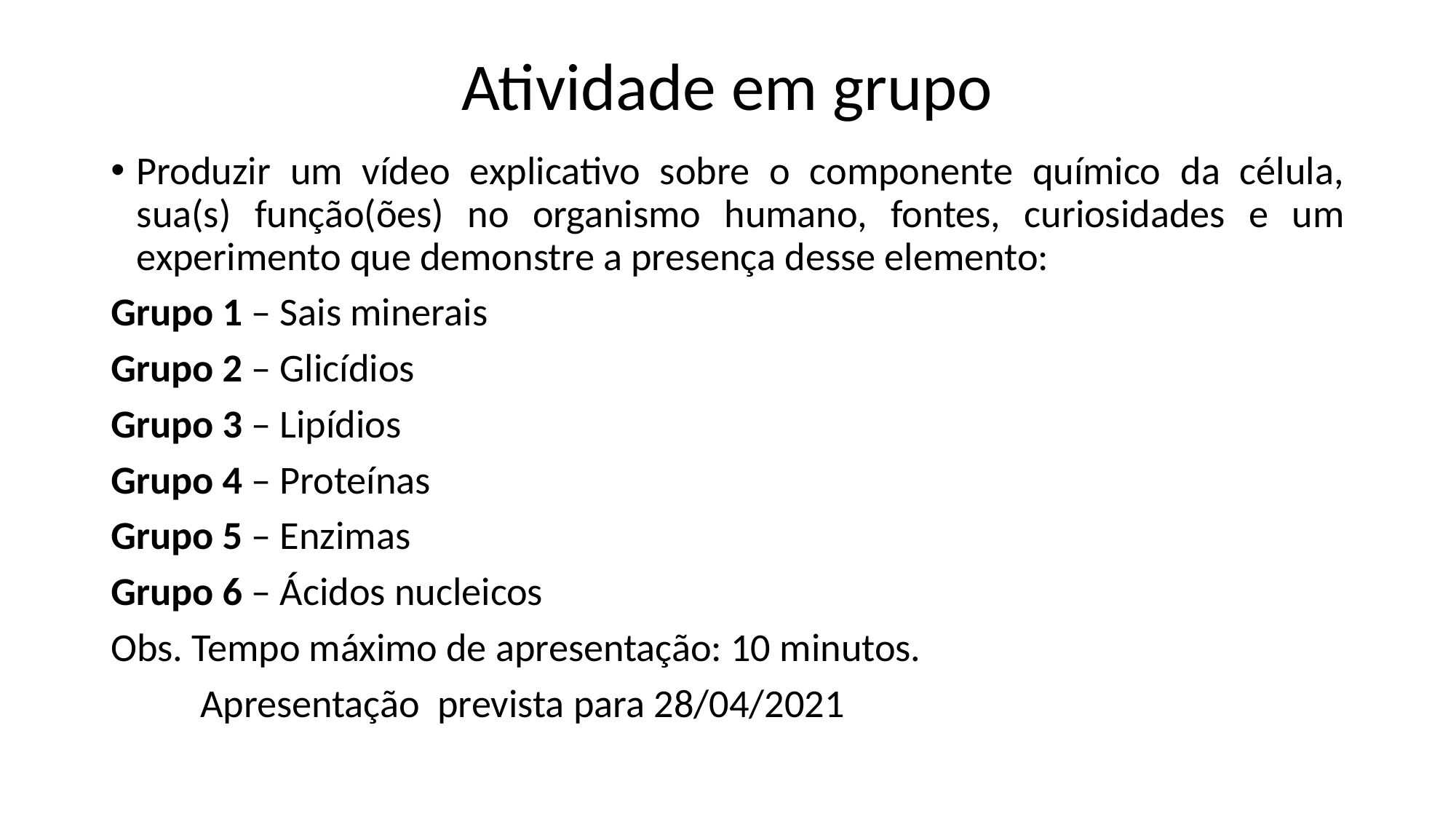

# Atividade em grupo
Produzir um vídeo explicativo sobre o componente químico da célula, sua(s) função(ões) no organismo humano, fontes, curiosidades e um experimento que demonstre a presença desse elemento:
Grupo 1 – Sais minerais
Grupo 2 – Glicídios
Grupo 3 – Lipídios
Grupo 4 – Proteínas
Grupo 5 – Enzimas
Grupo 6 – Ácidos nucleicos
Obs. Tempo máximo de apresentação: 10 minutos.
          Apresentação  prevista para 28/04/2021